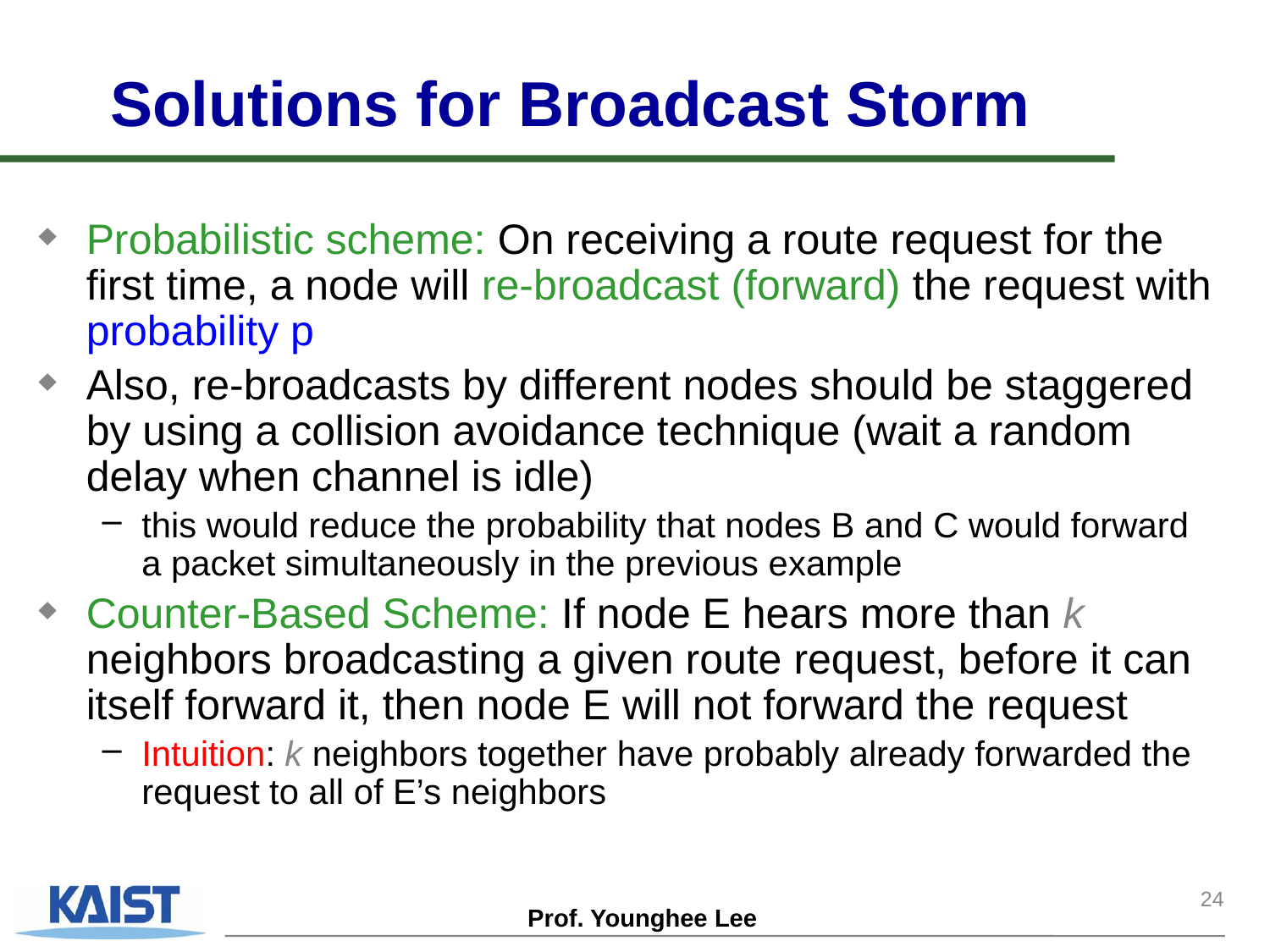

# Solutions for Broadcast Storm
Probabilistic scheme: On receiving a route request for the first time, a node will re-broadcast (forward) the request with probability p
Also, re-broadcasts by different nodes should be staggered by using a collision avoidance technique (wait a random delay when channel is idle)
this would reduce the probability that nodes B and C would forward a packet simultaneously in the previous example
Counter-Based Scheme: If node E hears more than k neighbors broadcasting a given route request, before it can itself forward it, then node E will not forward the request
Intuition: k neighbors together have probably already forwarded the request to all of E’s neighbors
24